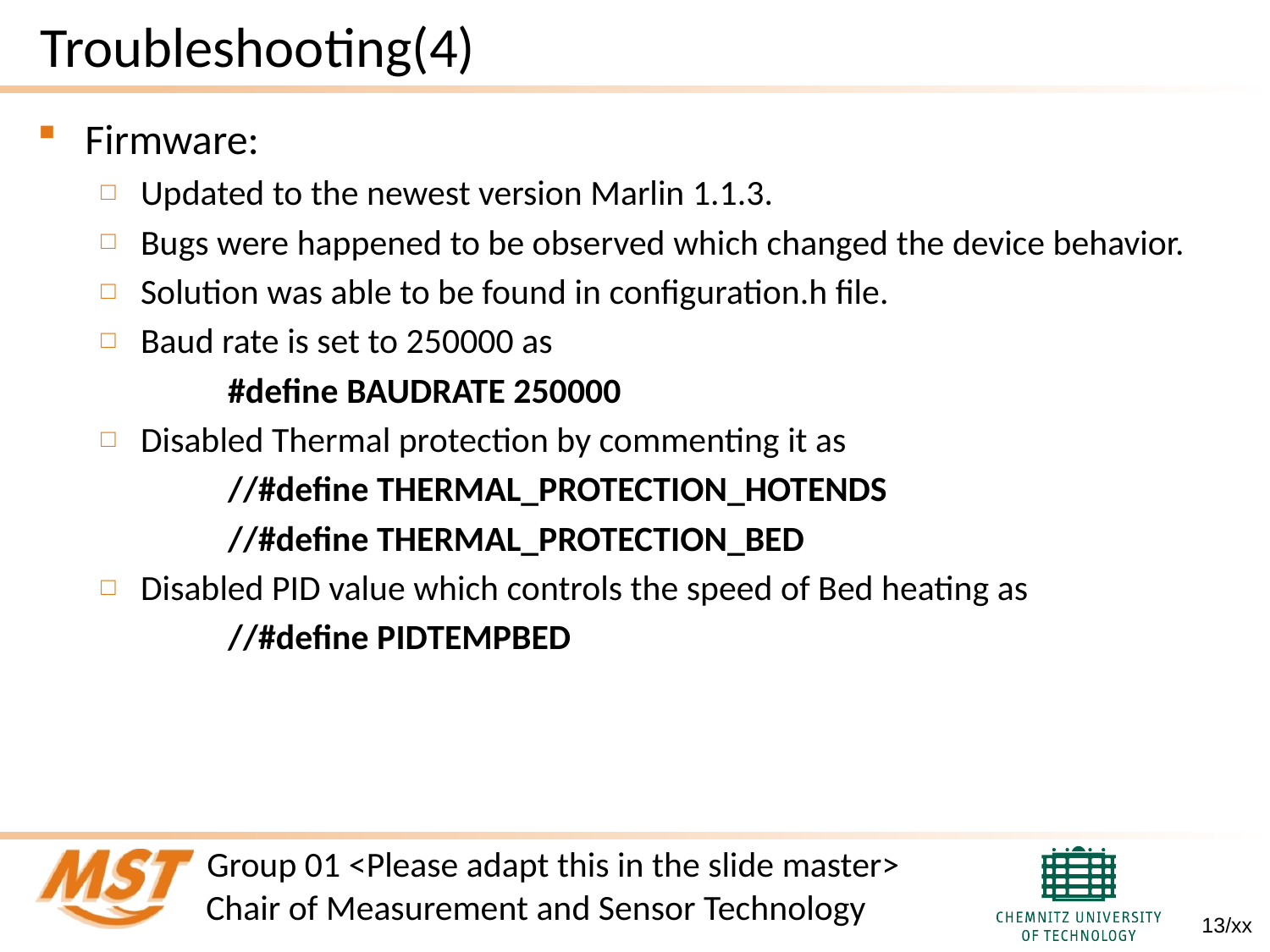

# Troubleshooting(4)
Firmware:
Updated to the newest version Marlin 1.1.3.
Bugs were happened to be observed which changed the device behavior.
Solution was able to be found in configuration.h file.
Baud rate is set to 250000 as
	#define BAUDRATE 250000
Disabled Thermal protection by commenting it as
	//#define THERMAL_PROTECTION_HOTENDS
	//#define THERMAL_PROTECTION_BED
Disabled PID value which controls the speed of Bed heating as
	//#define PIDTEMPBED